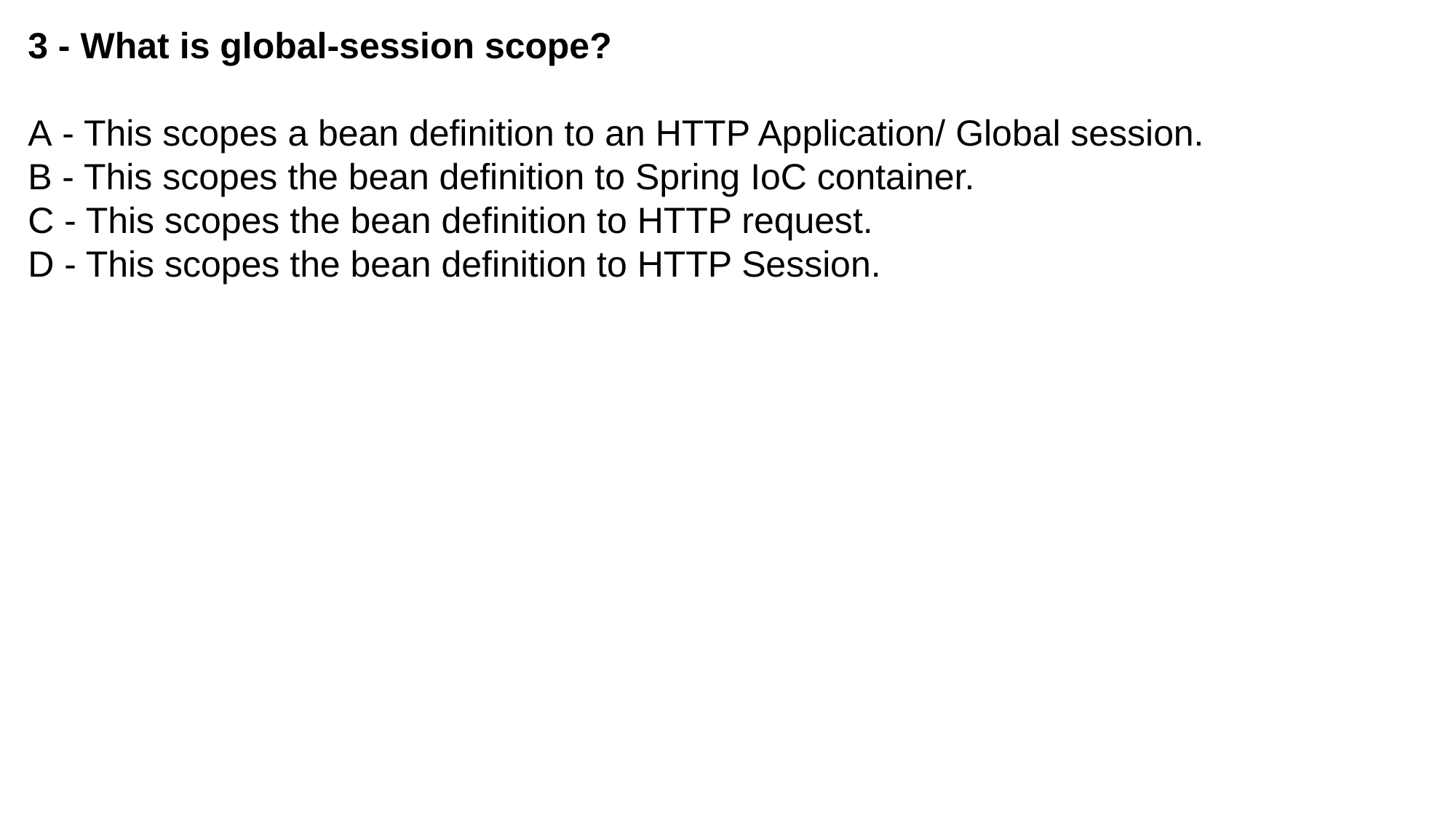

3 - What is global-session scope?

A - This scopes a bean definition to an HTTP Application/ Global session.
B - This scopes the bean definition to Spring IoC container.
C - This scopes the bean definition to HTTP request.
D - This scopes the bean definition to HTTP Session.